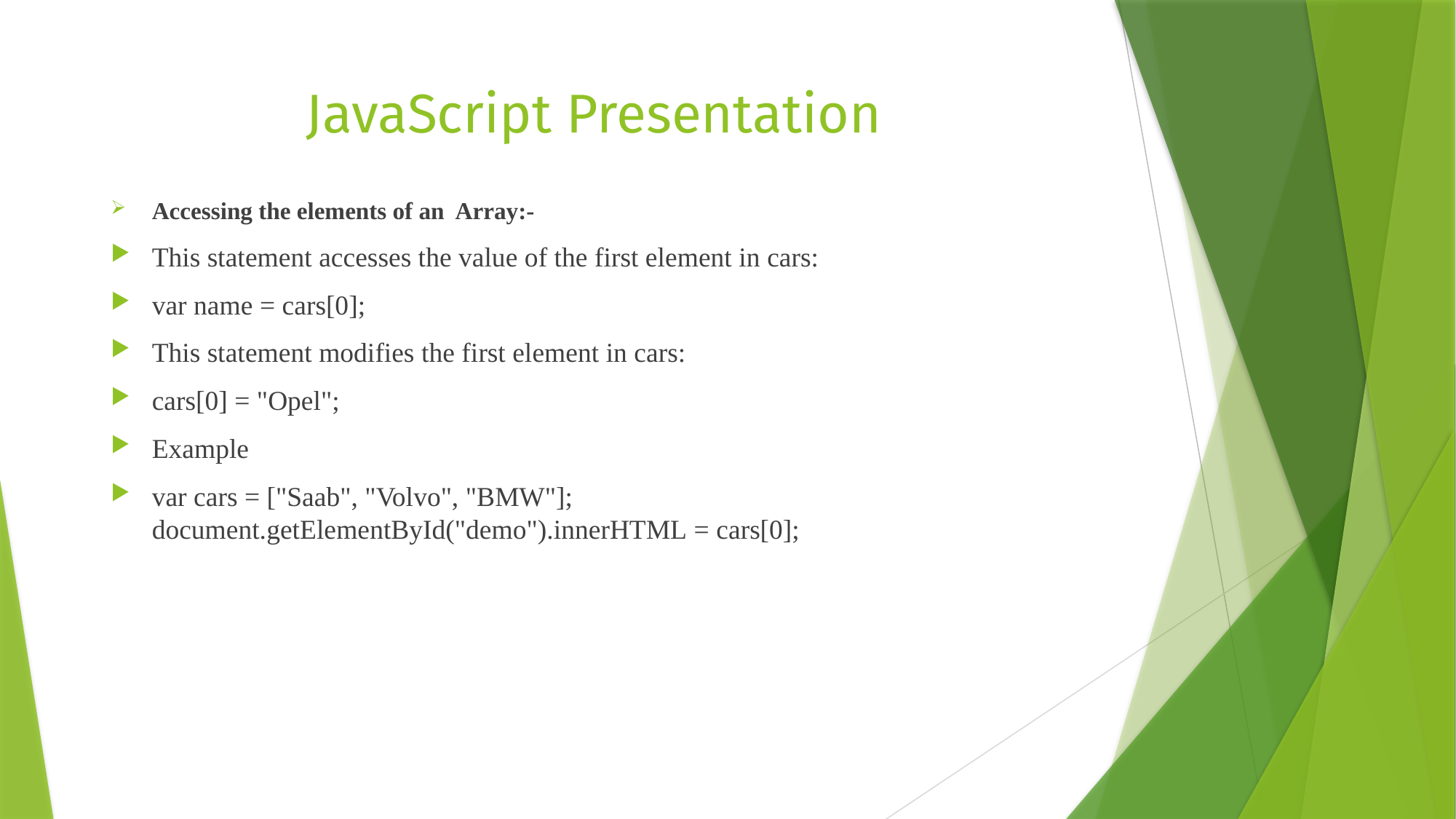

# JavaScript Presentation
Accessing the elements of an  Array:-
This statement accesses the value of the first element in cars:
var name = cars[0];
This statement modifies the first element in cars:
cars[0] = "Opel";
Example
var cars = ["Saab", "Volvo", "BMW"];
document.getElementById("demo").innerHTML = cars[0];